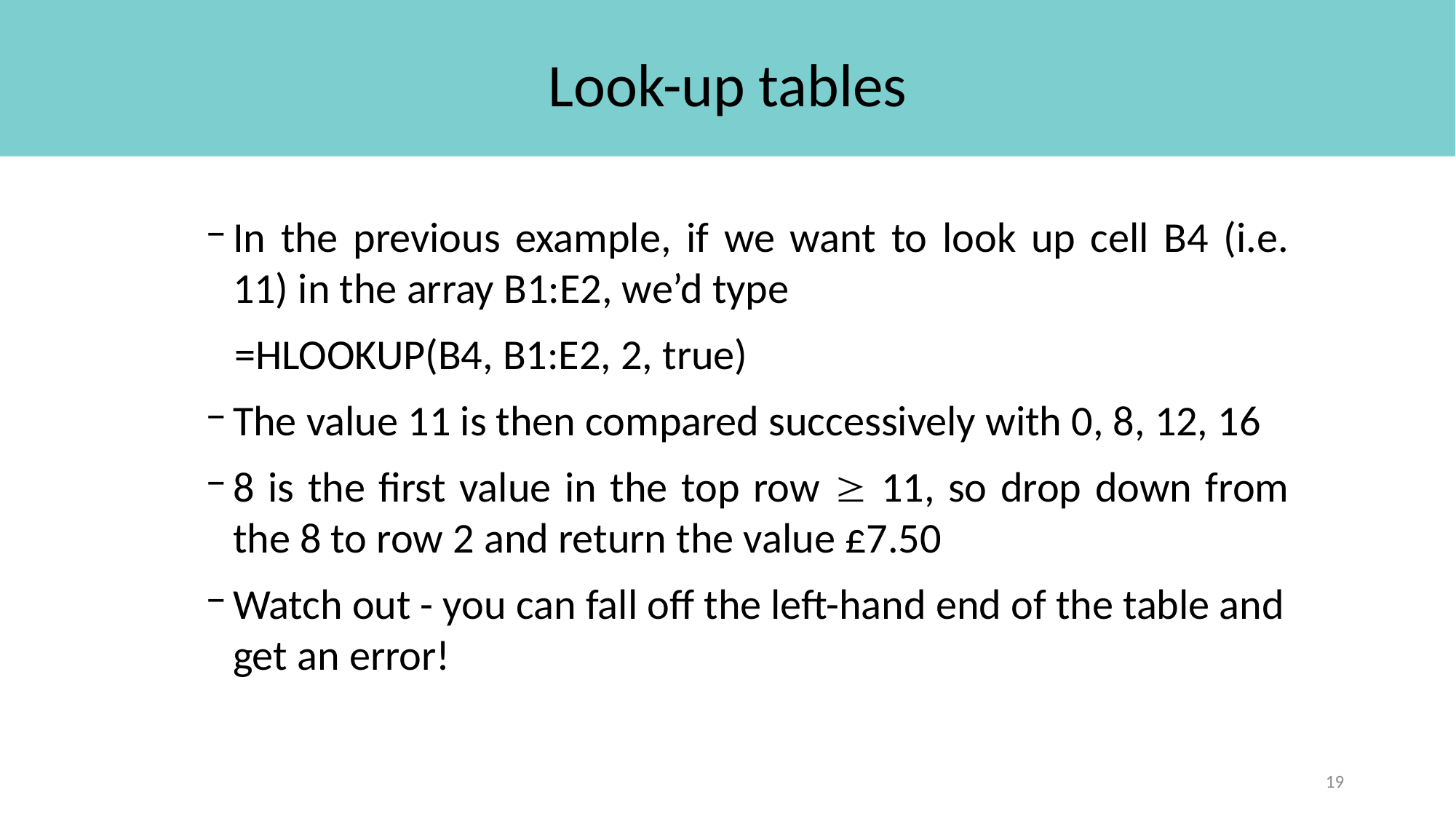

# Look-up tables
In the previous example, if we want to look up cell B4 (i.e. 11) in the array B1:E2, we’d type
   =HLOOKUP(B4, B1:E2, 2, true)
The value 11 is then compared successively with 0, 8, 12, 16
8 is the first value in the top row ≥ 11, so drop down from the 8 to row 2 and return the value £7.50
Watch out - you can fall off the left-hand end of the table and get an error!
19